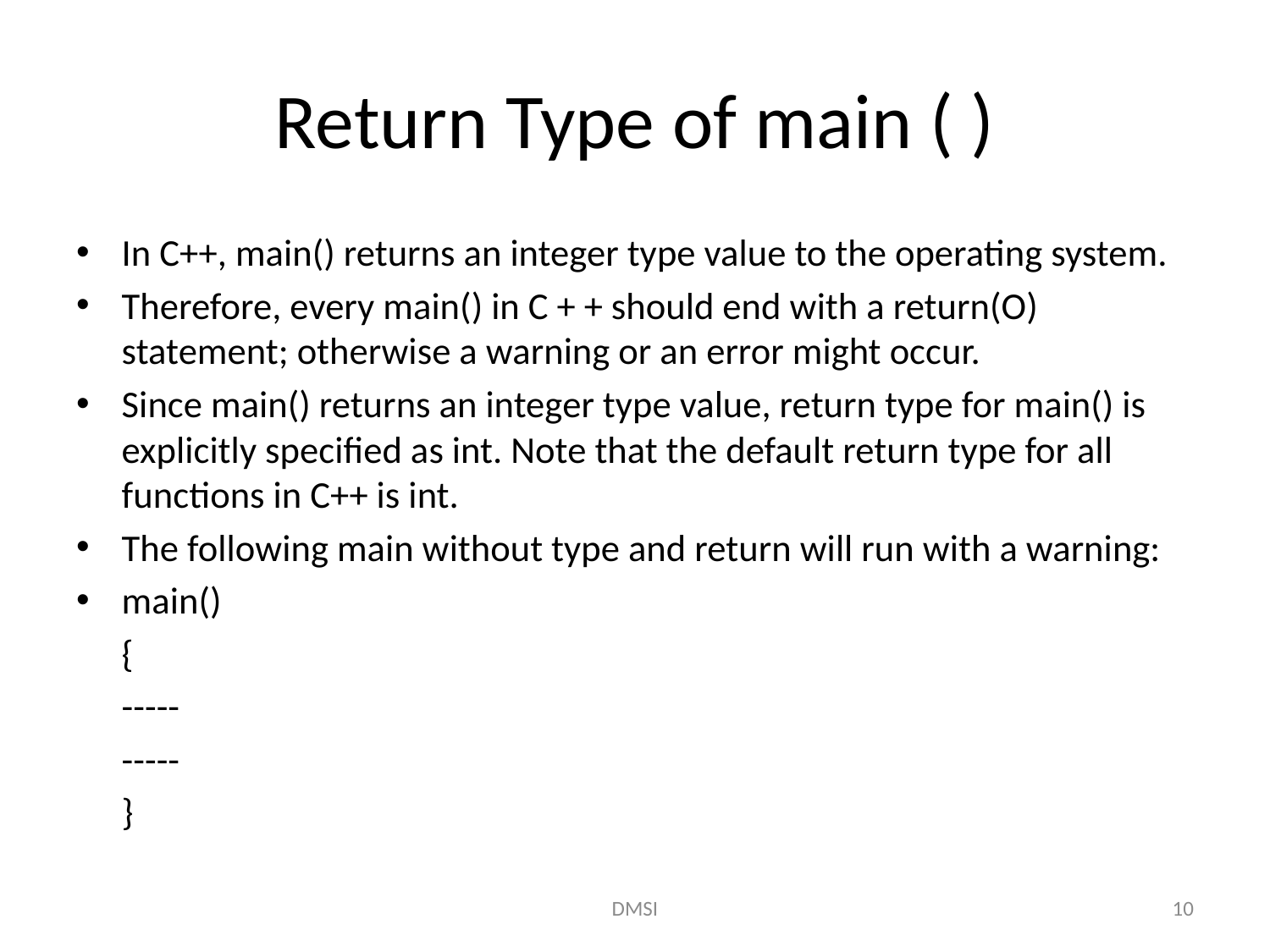

# Return Type of main ( )
In C++, main() returns an integer type value to the operating system.
Therefore, every main() in C + + should end with a return(O) statement; otherwise a warning or an error might occur.
Since main() returns an integer type value, return type for main() is explicitly specified as int. Note that the default return type for all functions in C++ is int.
The following main without type and return will run with a warning:
main()
	{
	-----
	-----
	}

DMSI
10